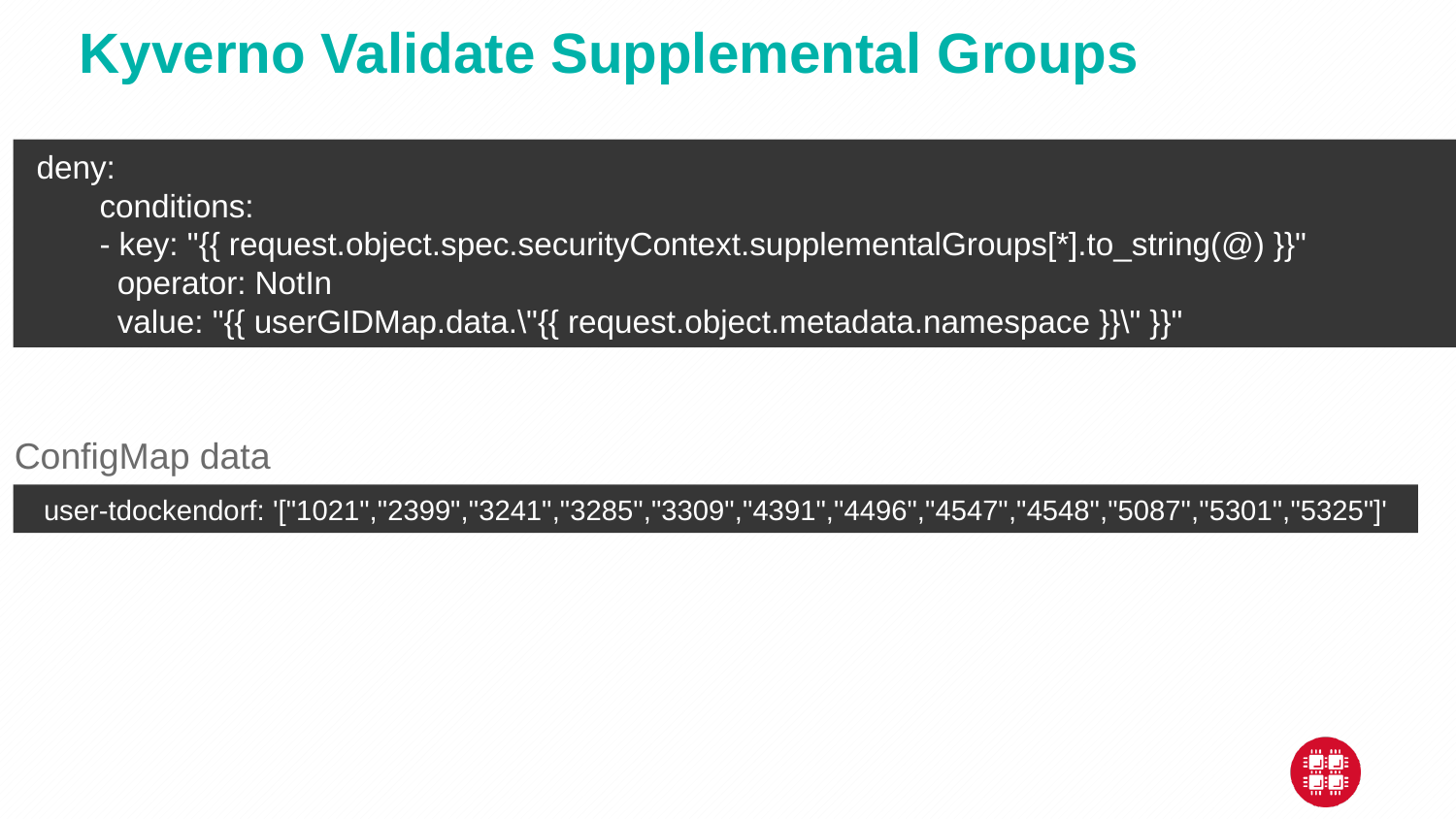

Kyverno Validate Supplemental Groups
 deny:
        conditions:
        - key: "{{ request.object.spec.securityContext.supplementalGroups[*].to_string(@) }}"
          operator: NotIn
          value: "{{ userGIDMap.data.\"{{ request.object.metadata.namespace }}\" }}"
ConfigMap data
  user-tdockendorf: '["1021","2399","3241","3285","3309","4391","4496","4547","4548","5087","5301","5325"]'